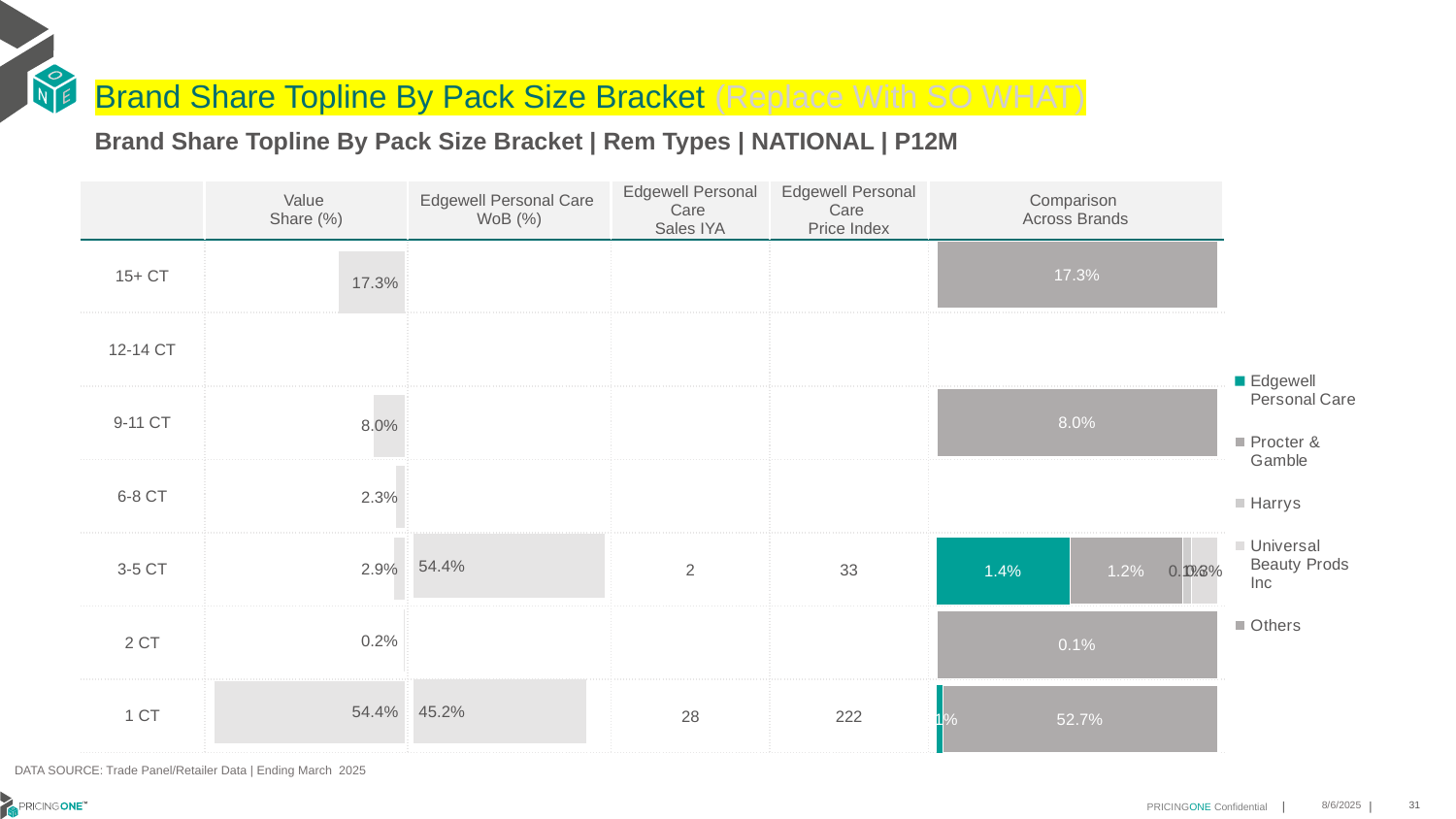

# Brand Share Topline By Pack Size Bracket (Replace With SO WHAT)
Brand Share Topline By Pack Size Bracket | Rem Types | NATIONAL | P12M
|  | Value Share (%) | Edgewell Personal Care WoB (%) | Edgewell Personal Care Sales IYA | Edgewell Personal Care Price Index | Comparison Across Brands |
| --- | --- | --- | --- | --- | --- |
| 15+ CT |  |  |  |  |  |
| 12-14 CT |  |  |  |  |  |
| 9-11 CT |  |  |  |  |  |
| 6-8 CT |  |  |  |  |  |
| 3-5 CT |  |  | 2 | 33 |  |
| 2 CT |  |  |  |  |  |
| 1 CT |  |  | 28 | 222 |  |

### Chart

| Category | Edgewell Personal Care | Procter & Gamble | Harrys | Universal Beauty Prods Inc | Others |
|---|---|---|---|---|---|
| 15+ CT | None | 0.173138847853078 | None | None | None |
| 12-14 CT | None | None | None | None | None |
| 9-11 CT | None | 0.08030792918162616 | None | None | None |
| 6-8 CT | None | None | None | None | None |
| 3-5 CT | 0.013543955072661693 | 0.011543791468602925 | 0.0009046749859792708 | 0.002644007966685777 | None |
| 2 CT | None | 0.0014684504130655866 | None | None | None |
| 1 CT | 0.011251418537310392 | 0.5269782053050696 | None | None | None |

### Chart

| Category | Value Share |
|---|---|
|  | 0.173138847853078 |

### Chart

| Category | Brand WoB % |
|---|---|
|  | None |
DATA SOURCE: Trade Panel/Retailer Data | Ending March  2025

8/6/2025
31